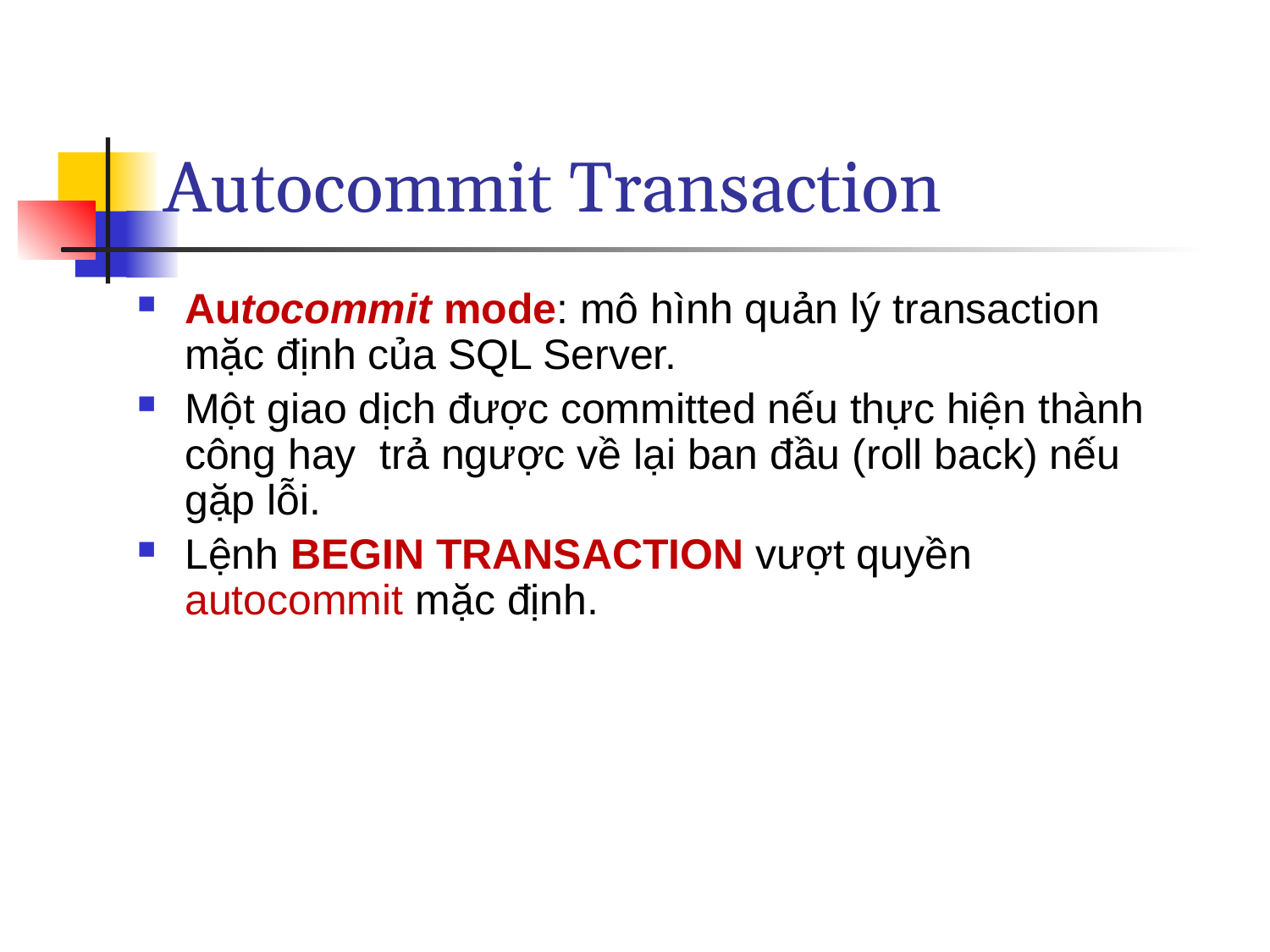

# Autocommit Transaction
Autocommit mode: mô hình quản lý transaction mặc định của SQL Server.
Một giao dịch được committed nếu thực hiện thành công hay  trả ngược về lại ban đầu (roll back) nếu gặp lỗi.
Lệnh BEGIN TRANSACTION vượt quyền autocommit mặc định.